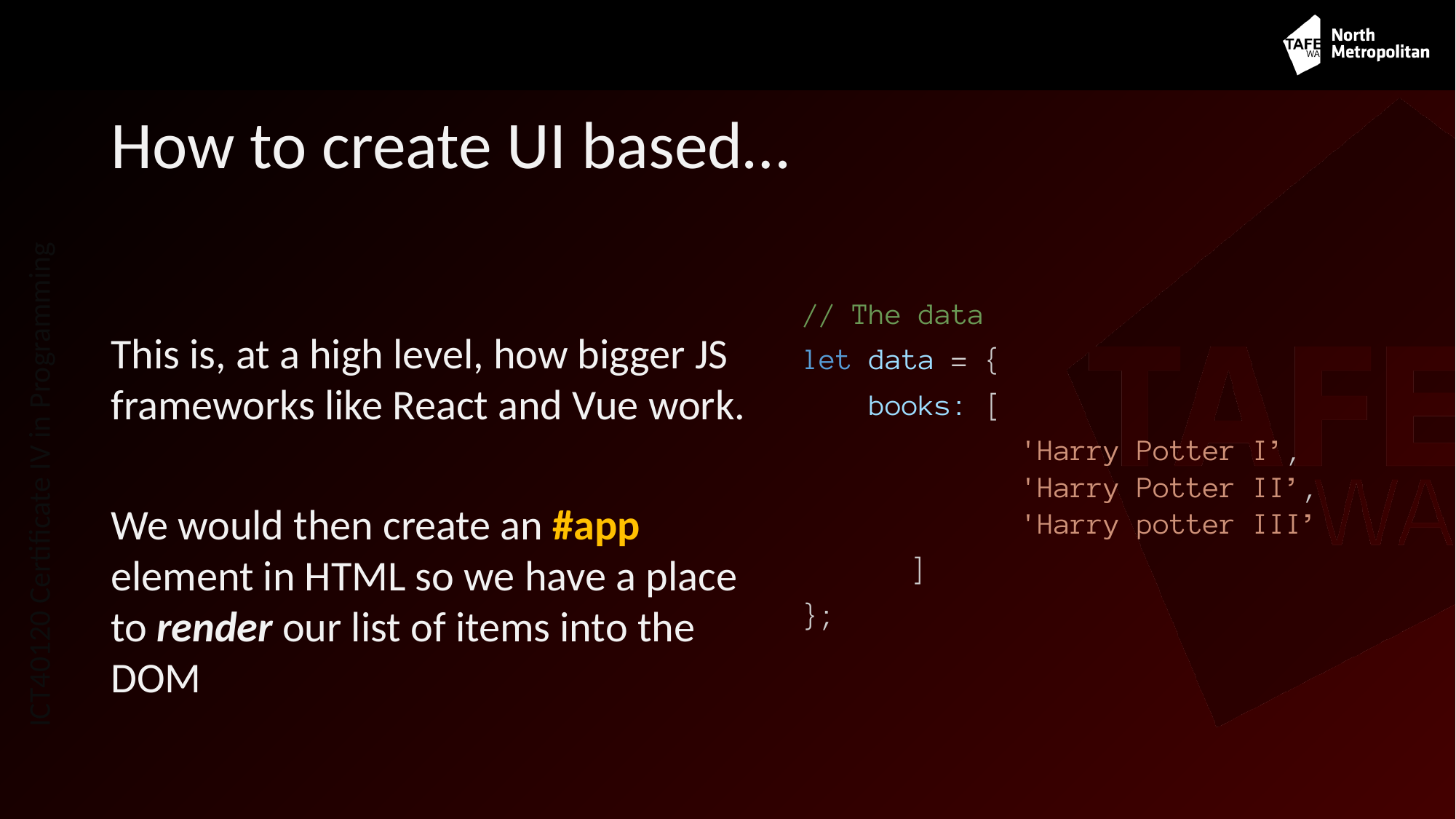

# How to create UI based…
// The data
let data = {
    books: [
		'Harry Potter I’, 			'Harry Potter II’, 			'Harry potter III’
	]
};

This is, at a high level, how bigger JS frameworks like React and Vue work.

We would then create an #app element in HTML so we have a place to render our list of items into the DOM